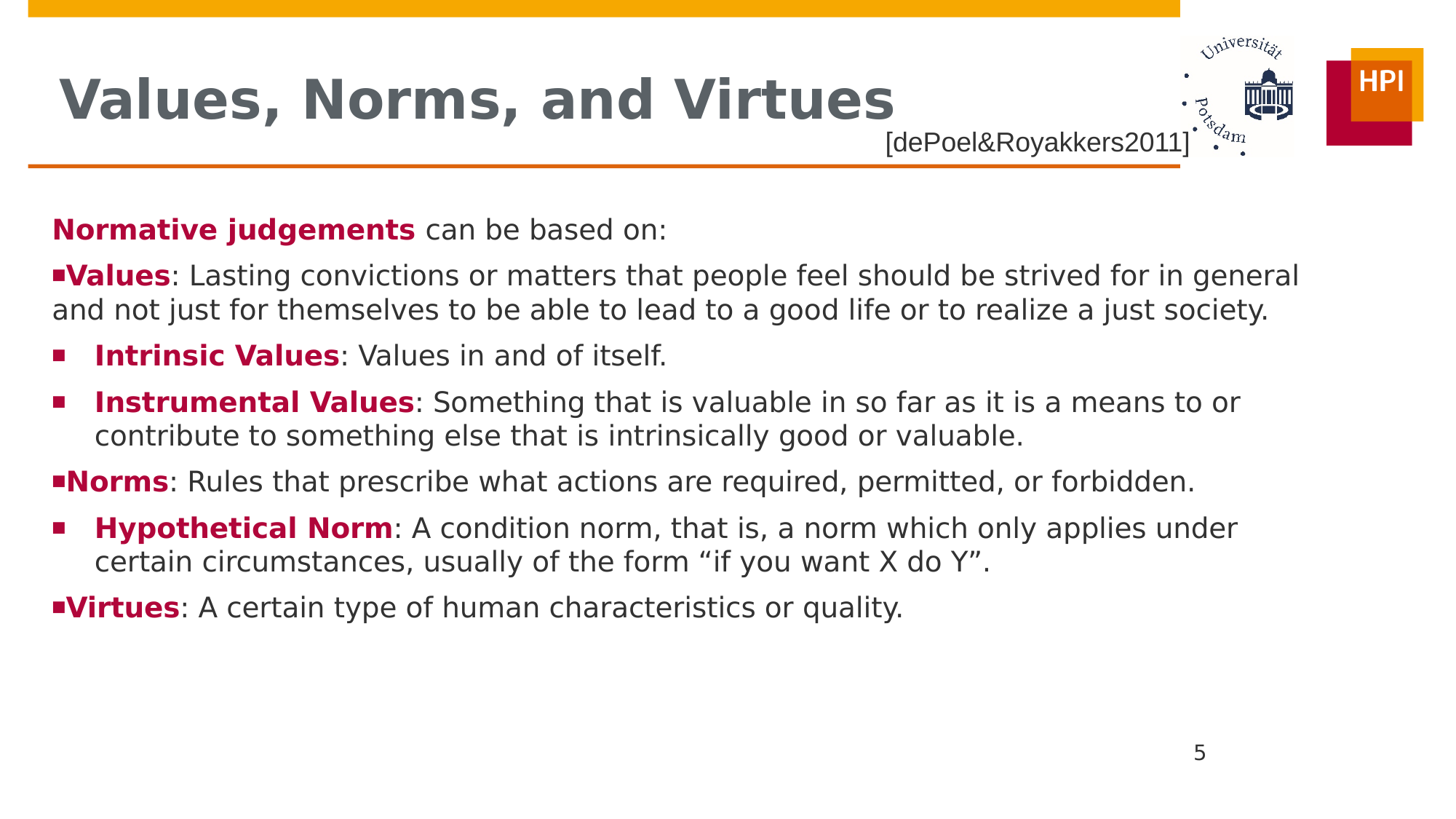

# Values, Norms, and Virtues
[dePoel&Royakkers2011]
Normative judgements can be based on:
Values: Lasting convictions or matters that people feel should be strived for in general and not just for themselves to be able to lead to a good life or to realize a just society.
Intrinsic Values: Values in and of itself.
Instrumental Values: Something that is valuable in so far as it is a means to or contribute to something else that is intrinsically good or valuable.
Norms: Rules that prescribe what actions are required, permitted, or forbidden.
Hypothetical Norm: A condition norm, that is, a norm which only applies under certain circumstances, usually of the form “if you want X do Y”.
Virtues: A certain type of human characteristics or quality.

5